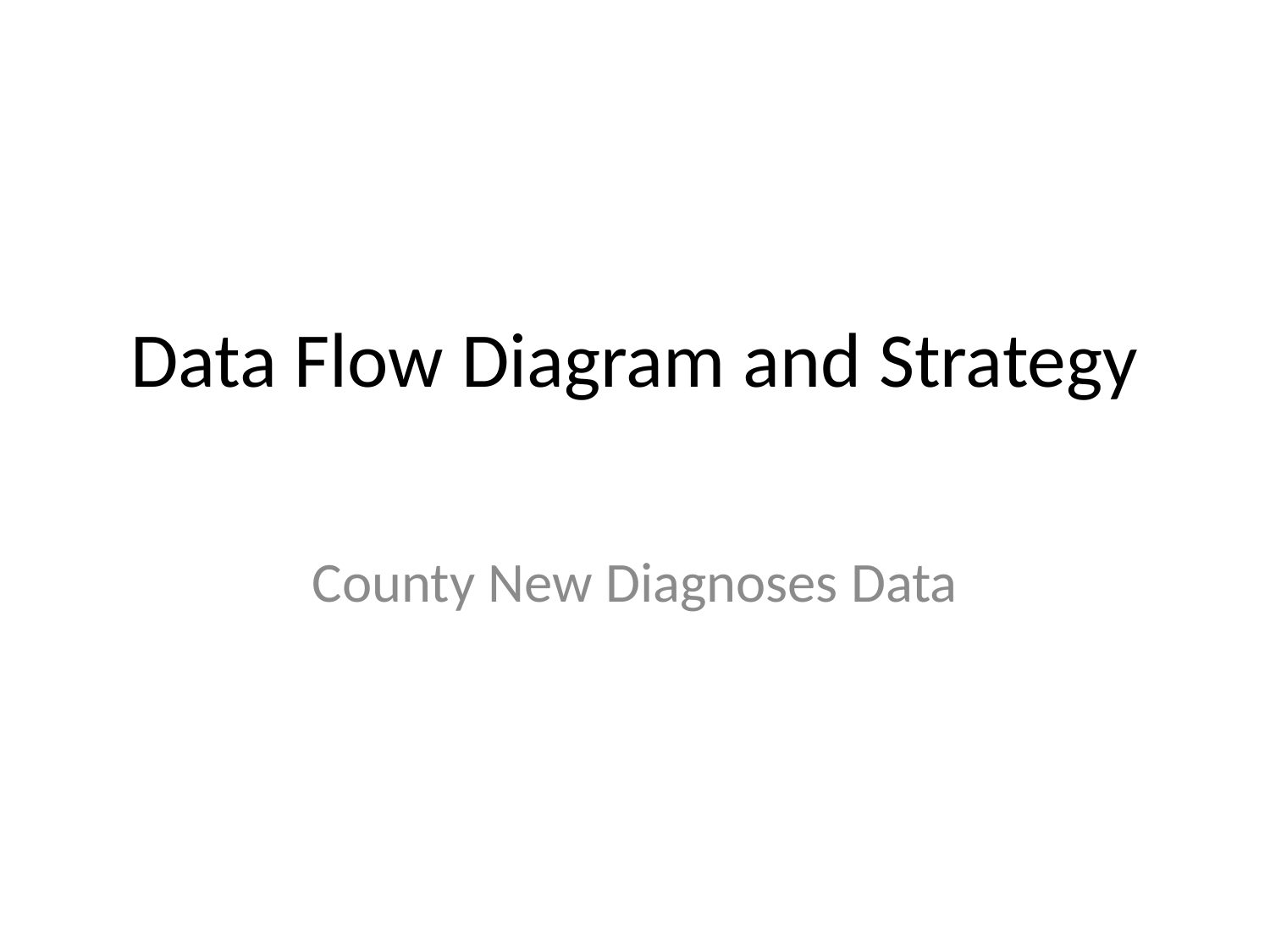

# Data Flow Diagram and Strategy
County New Diagnoses Data